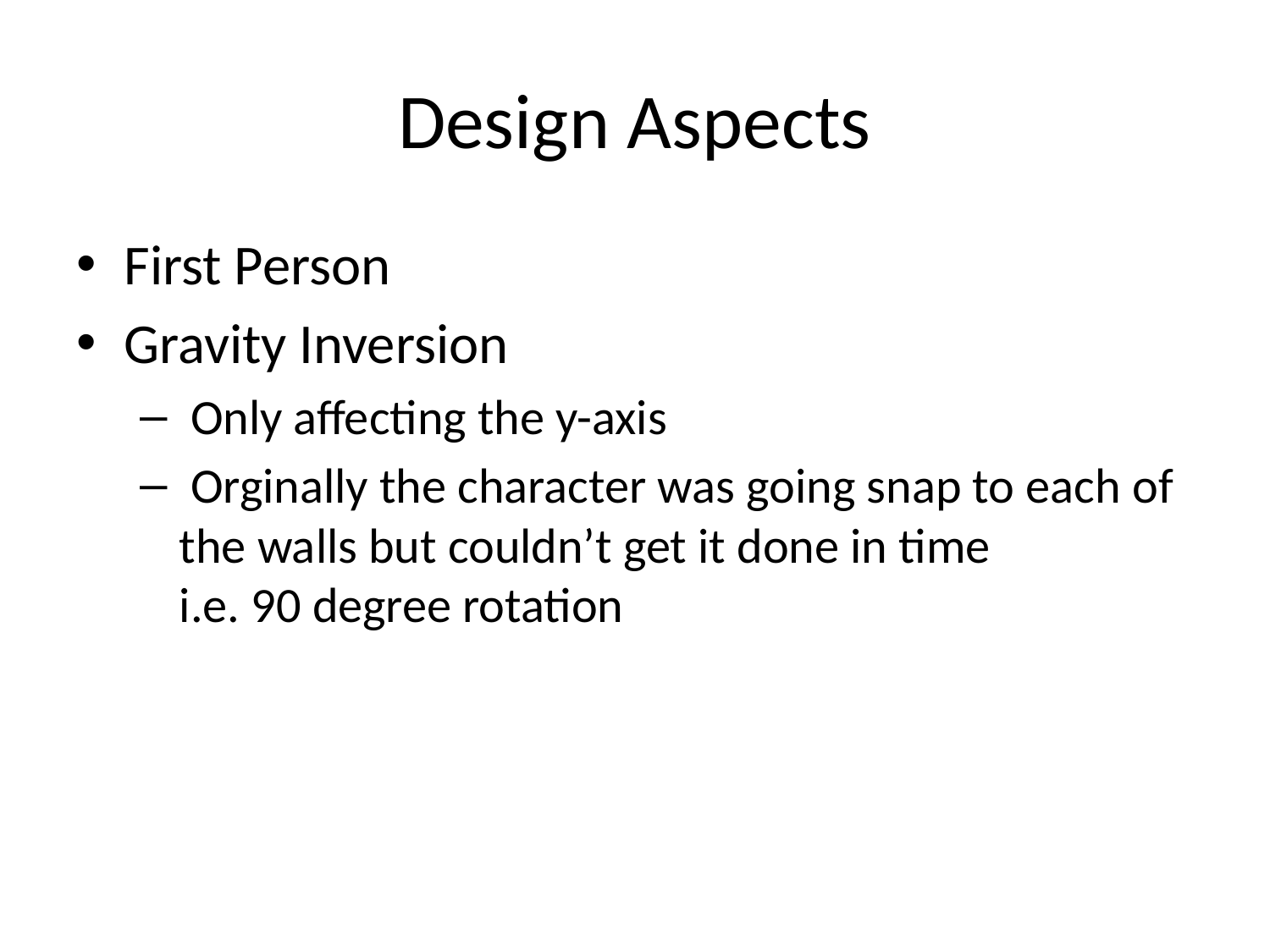

# Design Aspects
First Person
Gravity Inversion
 Only affecting the y-axis
 Orginally the character was going snap to each of the walls but couldn’t get it done in time              i.e. 90 degree rotation